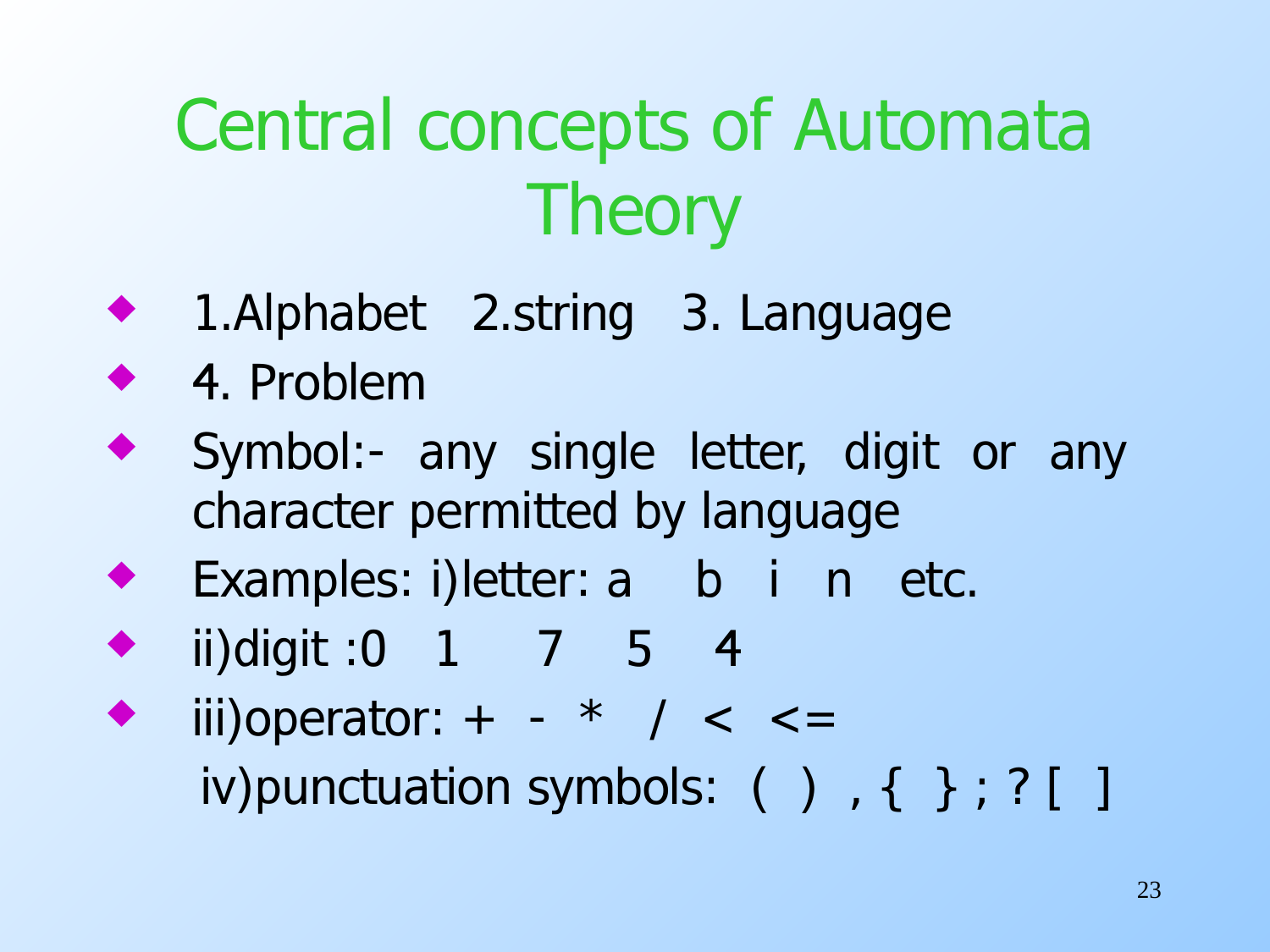

# Central concepts of Automata Theory
1.Alphabet   2.string   3. Language
4. Problem
Symbol:- any single letter, digit or any  character permitted by language
Examples: i)letter: a    b   i   n   etc.
ii)digit :0   1     7    5    4
iii)operator: +  -  *   /  <  <=
      iv)punctuation symbols:  (  )  , {  } ; ? [  ]

23